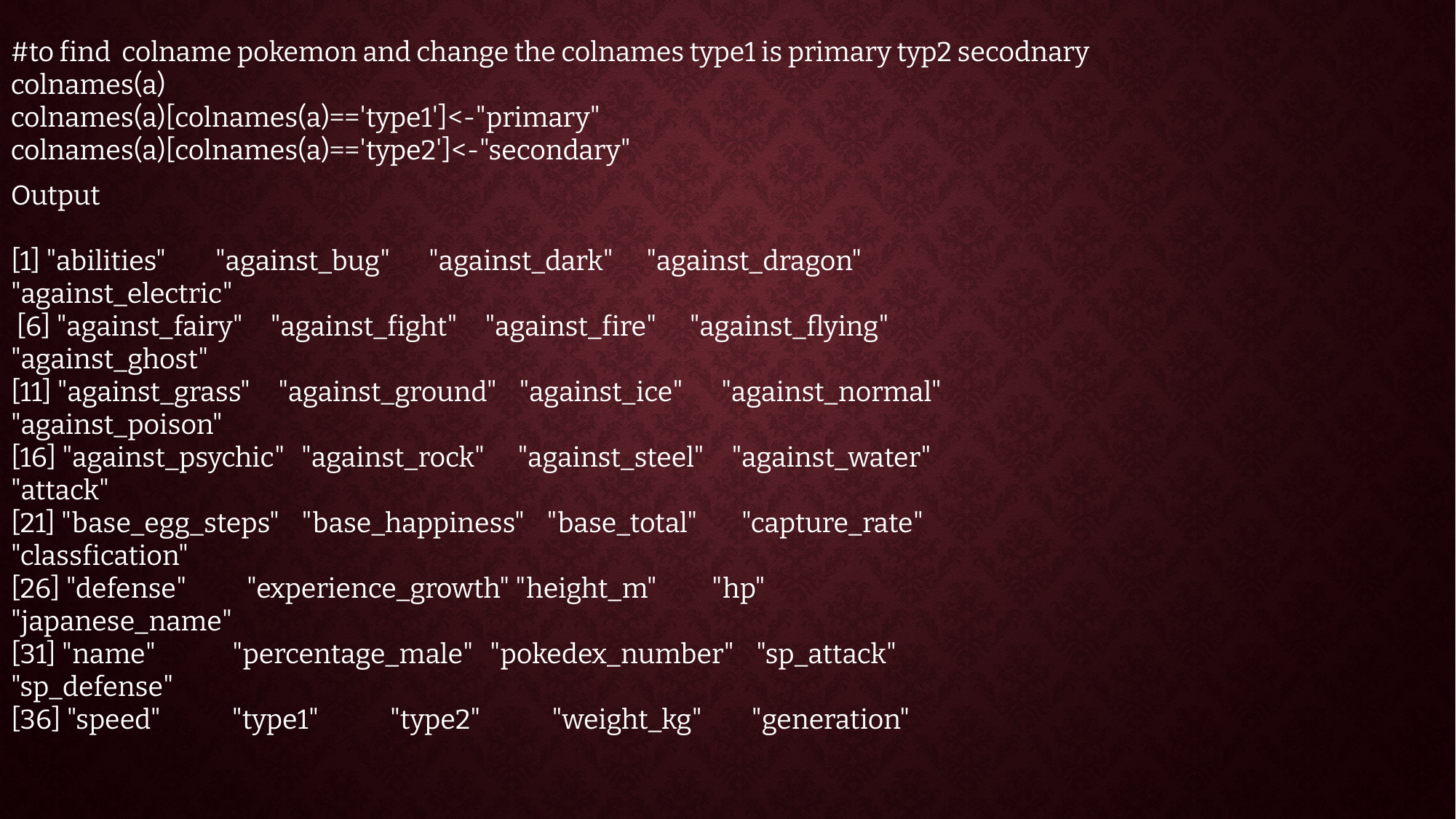

#to find  colname pokemon and change the colnames type1 is primary typ2 secodnary
colnames(a)
colnames(a)[colnames(a)=='type1']<-"primary"
colnames(a)[colnames(a)=='type2']<-"secondary"
Output

[1] "abilities"         "against_bug"       "against_dark"      "against_dragon"    "against_electric"
 [6] "against_fairy"     "against_fight"     "against_fire"      "against_flying"    "against_ghost"
[11] "against_grass"     "against_ground"    "against_ice"       "against_normal"    "against_poison"
[16] "against_psychic"   "against_rock"      "against_steel"     "against_water"     "attack"
[21] "base_egg_steps"    "base_happiness"    "base_total"        "capture_rate"      "classfication"
[26] "defense"           "experience_growth" "height_m"          "hp"                "japanese_name"
[31] "name"              "percentage_male"   "pokedex_number"    "sp_attack"         "sp_defense"
[36] "speed"             "type1"             "type2"             "weight_kg"         "generation"